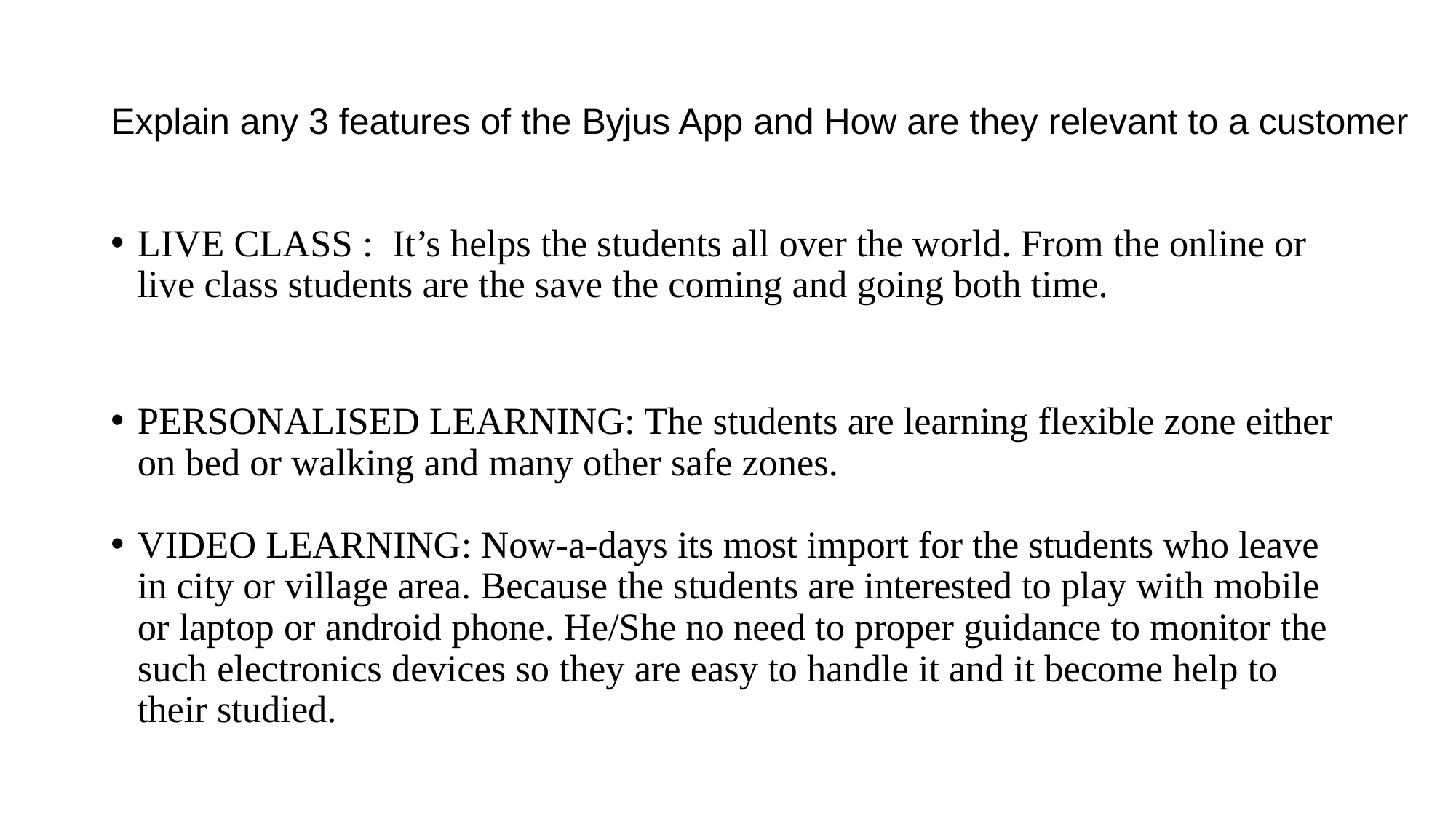

# Explain any 3 features of the Byjus App and How are they relevant to a customer
LIVE CLASS :  It’s helps the students all over the world. From the online or live class students are the save the coming and going both time.

PERSONALISED LEARNING: The students are learning flexible zone either on bed or walking and many other safe zones.

VIDEO LEARNING: Now-a-days its most import for the students who leave in city or village area. Because the students are interested to play with mobile or laptop or android phone. He/She no need to proper guidance to monitor the such electronics devices so they are easy to handle it and it become help to their studied.